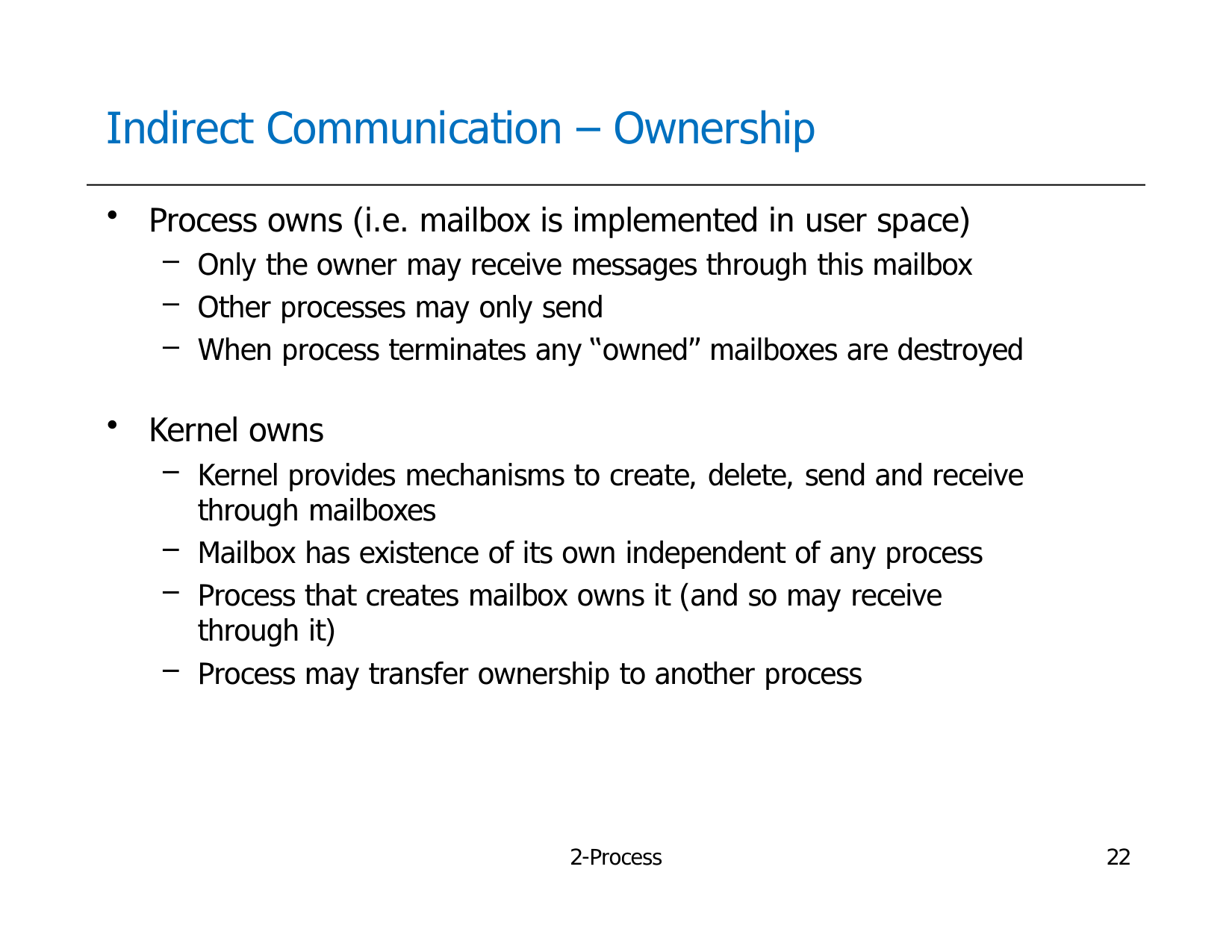

# Indirect Communication – Ownership
Process owns (i.e. mailbox is implemented in user space)
Only the owner may receive messages through this mailbox
Other processes may only send
When process terminates any “owned” mailboxes are destroyed

Kernel owns
Kernel provides mechanisms to create, delete, send and receive  through mailboxes
Mailbox has existence of its own independent of any process
Process that creates mailbox owns it (and so may receive through it)
Process may transfer ownership to another process
2-Process
22